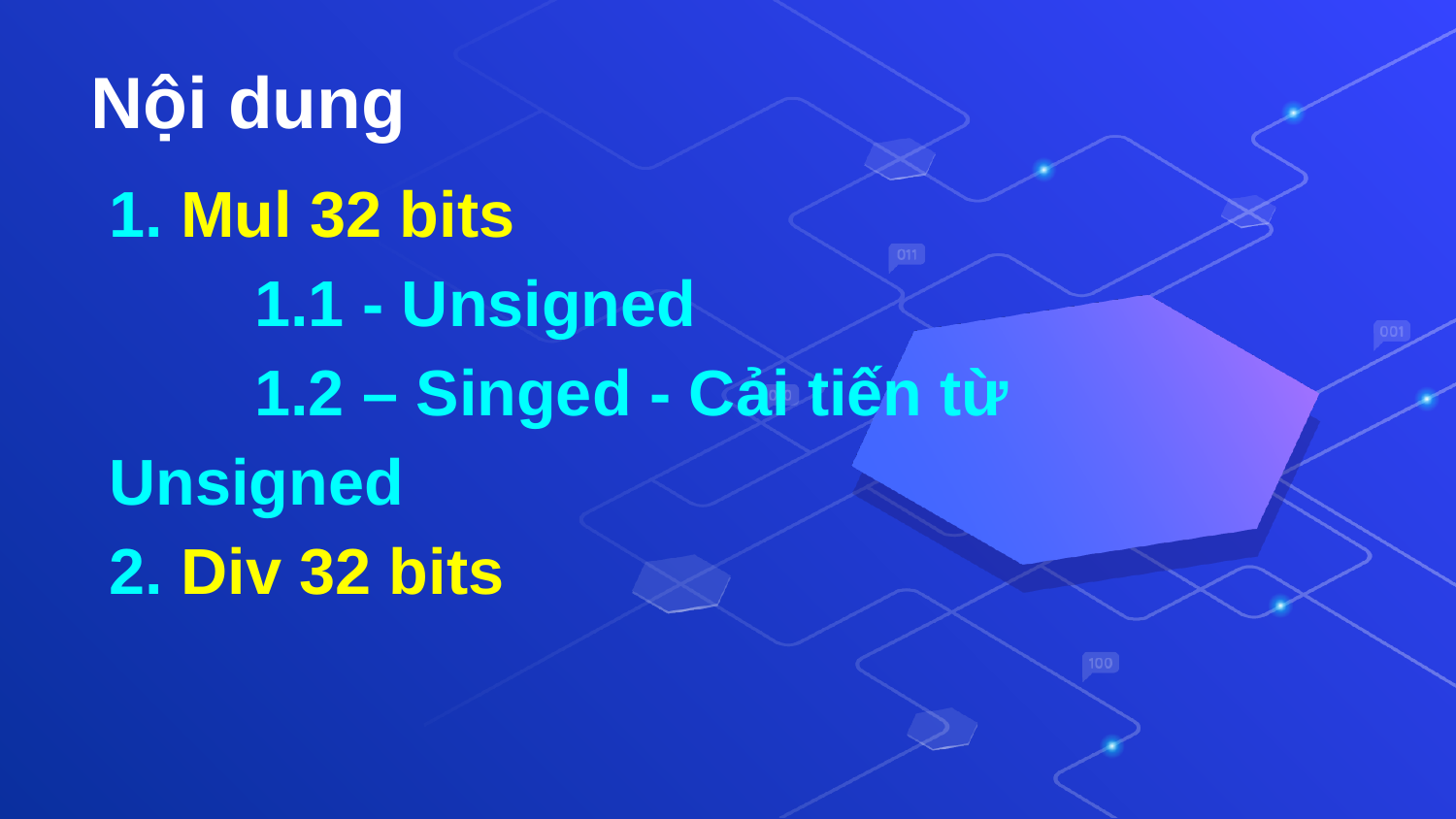

# Nội dung
1. Mul 32 bits
	1.1 - Unsigned
	1.2 – Singed - Cải tiến từ Unsigned
2. Div 32 bits